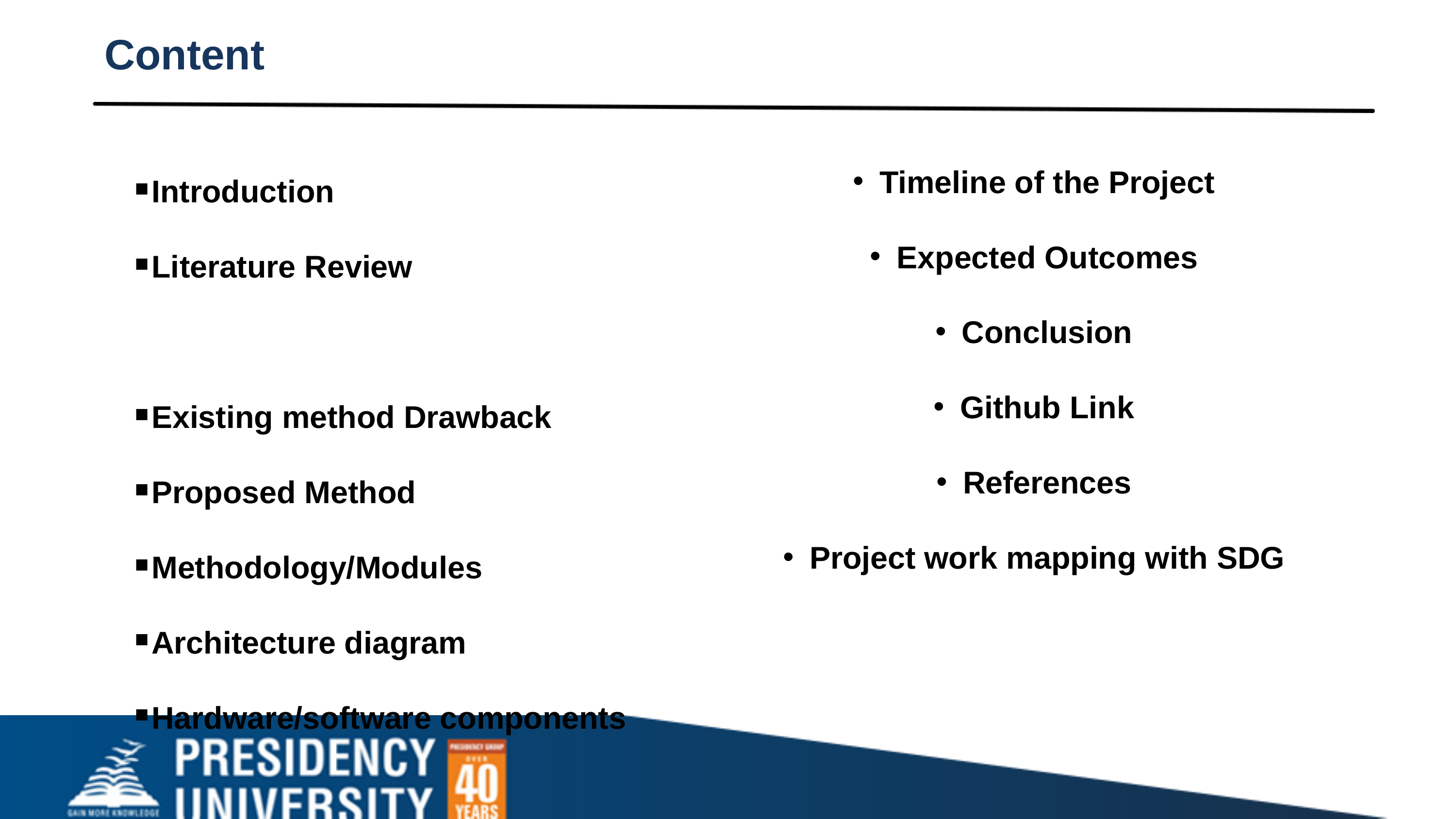

Content

Introduction
Literature Review
Existing method Drawback
Proposed Method
Methodology/Modules
Architecture diagram
Hardware/software components

Timeline of the Project

Expected Outcomes

Conclusion

Github Link

References

Project work mapping with SDG